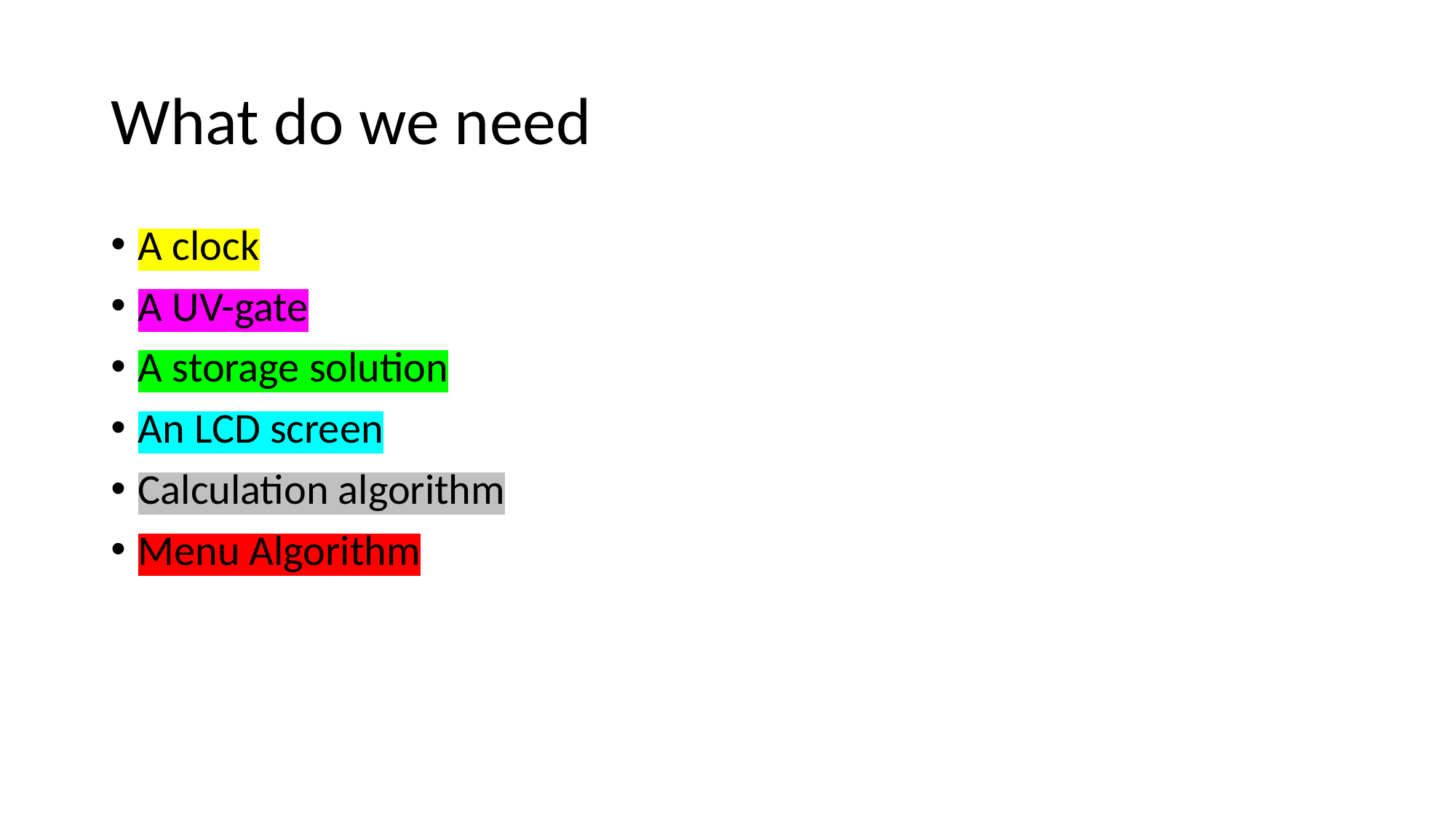

# What do we need
A clock
A UV-gate
A storage solution
An LCD screen
Calculation algorithm
Menu Algorithm